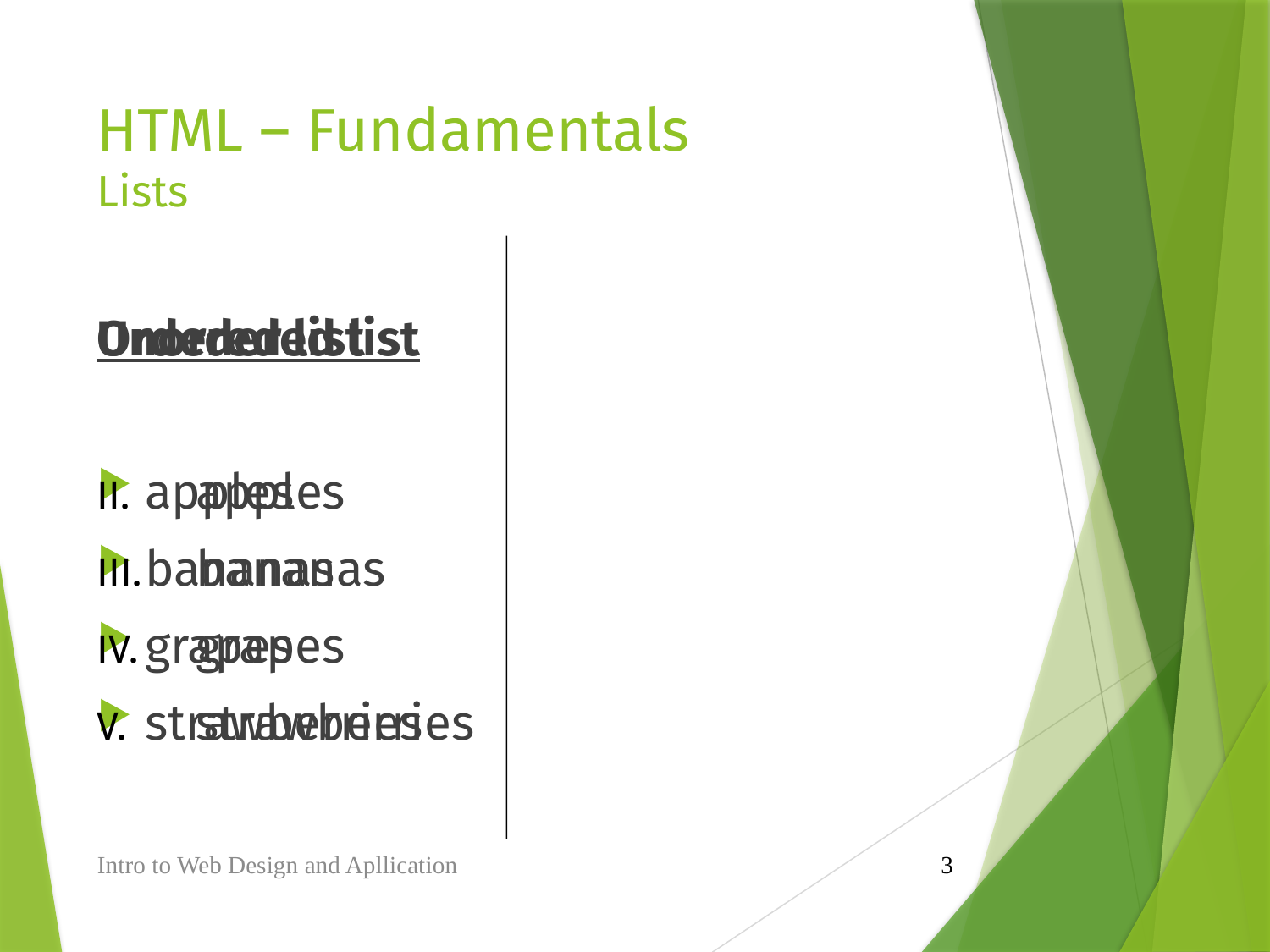

# HTML – Fundamentals Lists

Unordered list

apples
bananas
grapes
strawberries

Ordered list

apples
bananas
grapes
strawberries

Intro to Web Design and Apllication
3